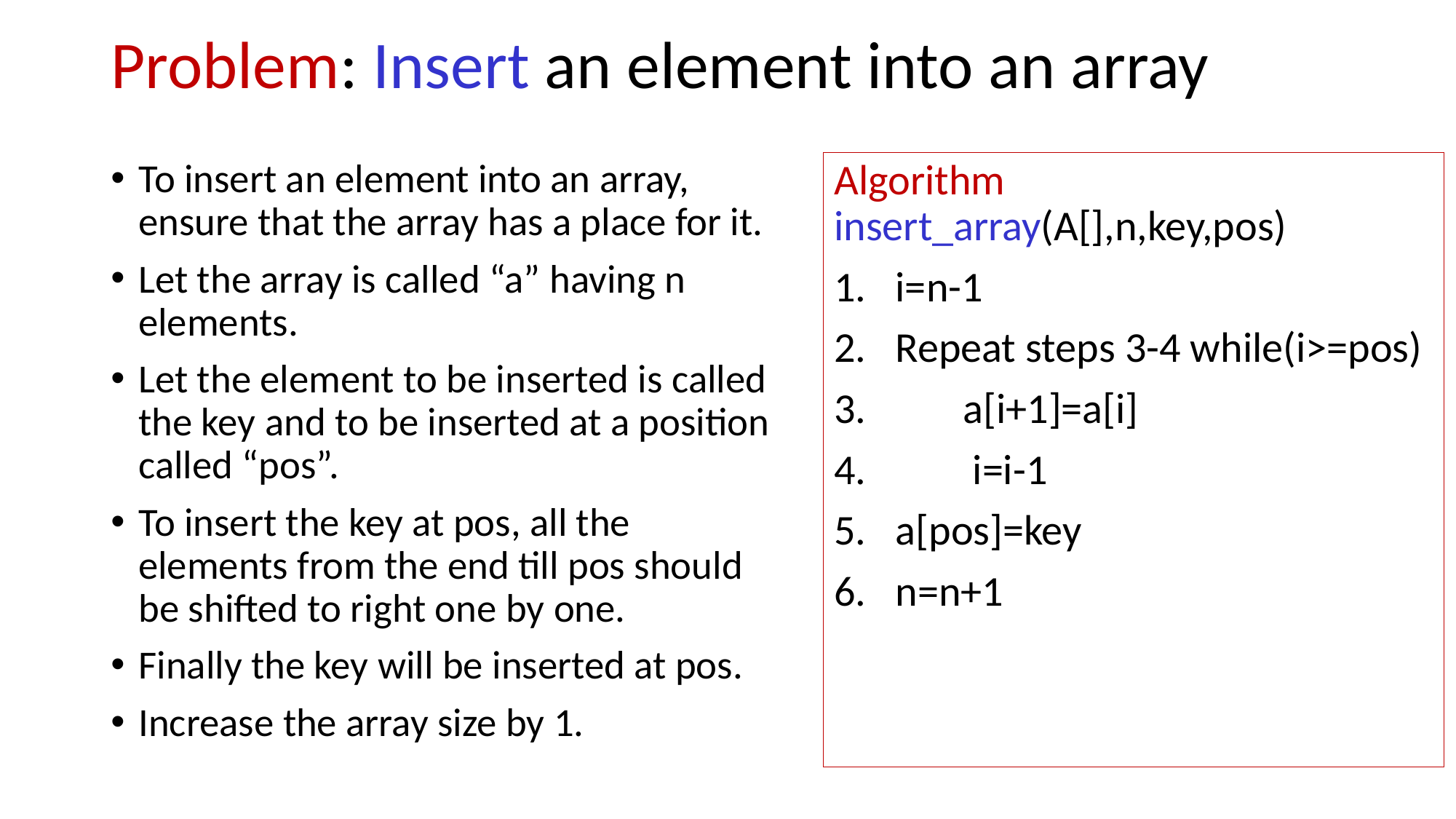

# Problem: Insert an element into an array
Algorithm insert_array(A[],n,key,pos)
i=n-1
Repeat steps 3-4 while(i>=pos)
       a[i+1]=a[i]
        i=i-1
a[pos]=key
n=n+1
To insert an element into an array, ensure that the array has a place for it.
Let the array is called “a” having n elements.
Let the element to be inserted is called the key and to be inserted at a position called “pos”.
To insert the key at pos, all the elements from the end till pos should be shifted to right one by one.
Finally the key will be inserted at pos.
Increase the array size by 1.